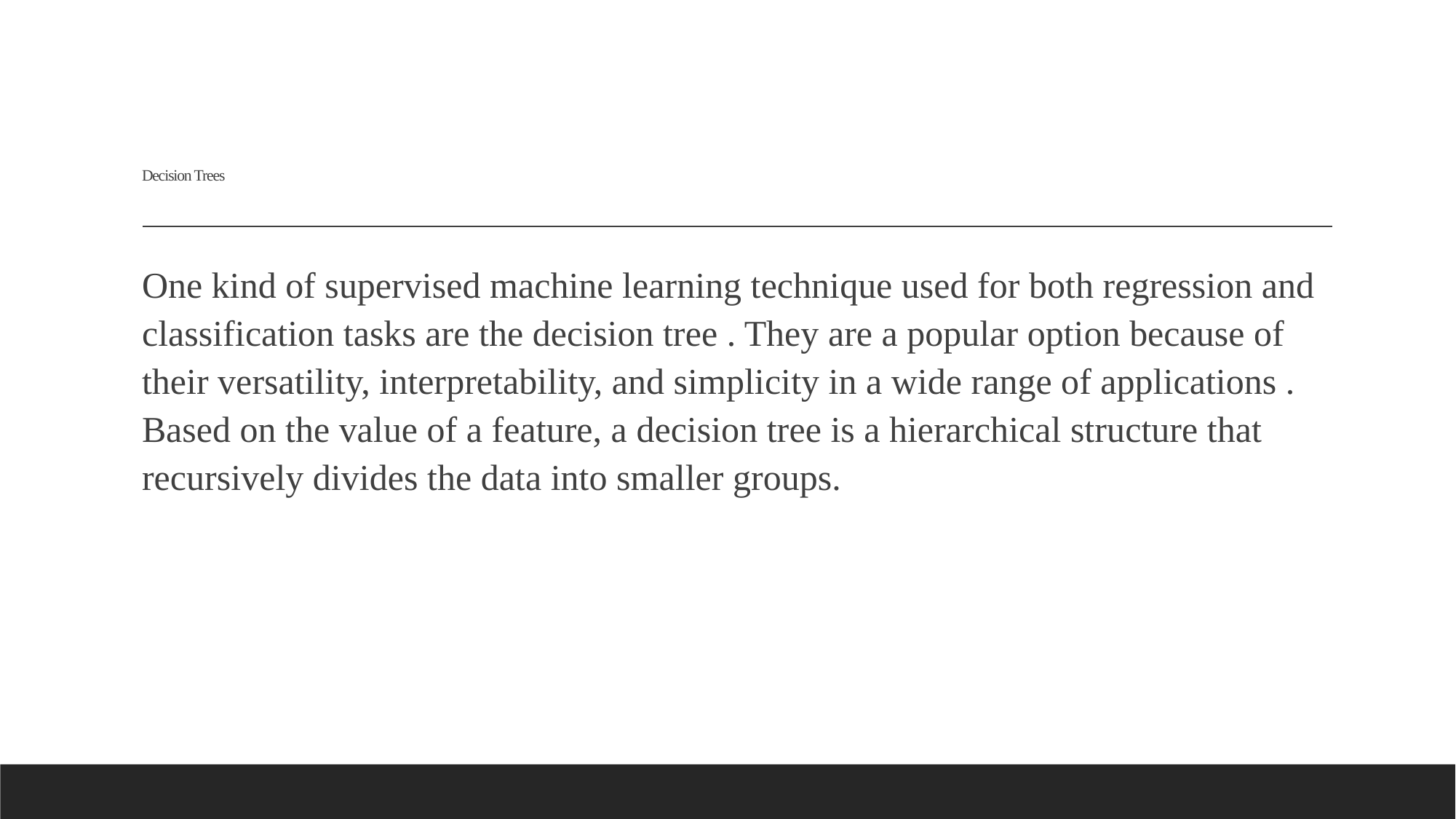

# Decision Trees
One kind of supervised machine learning technique used for both regression and classification tasks are the decision tree . They are a popular option because of their versatility, interpretability, and simplicity in a wide range of applications . Based on the value of a feature, a decision tree is a hierarchical structure that recursively divides the data into smaller groups.